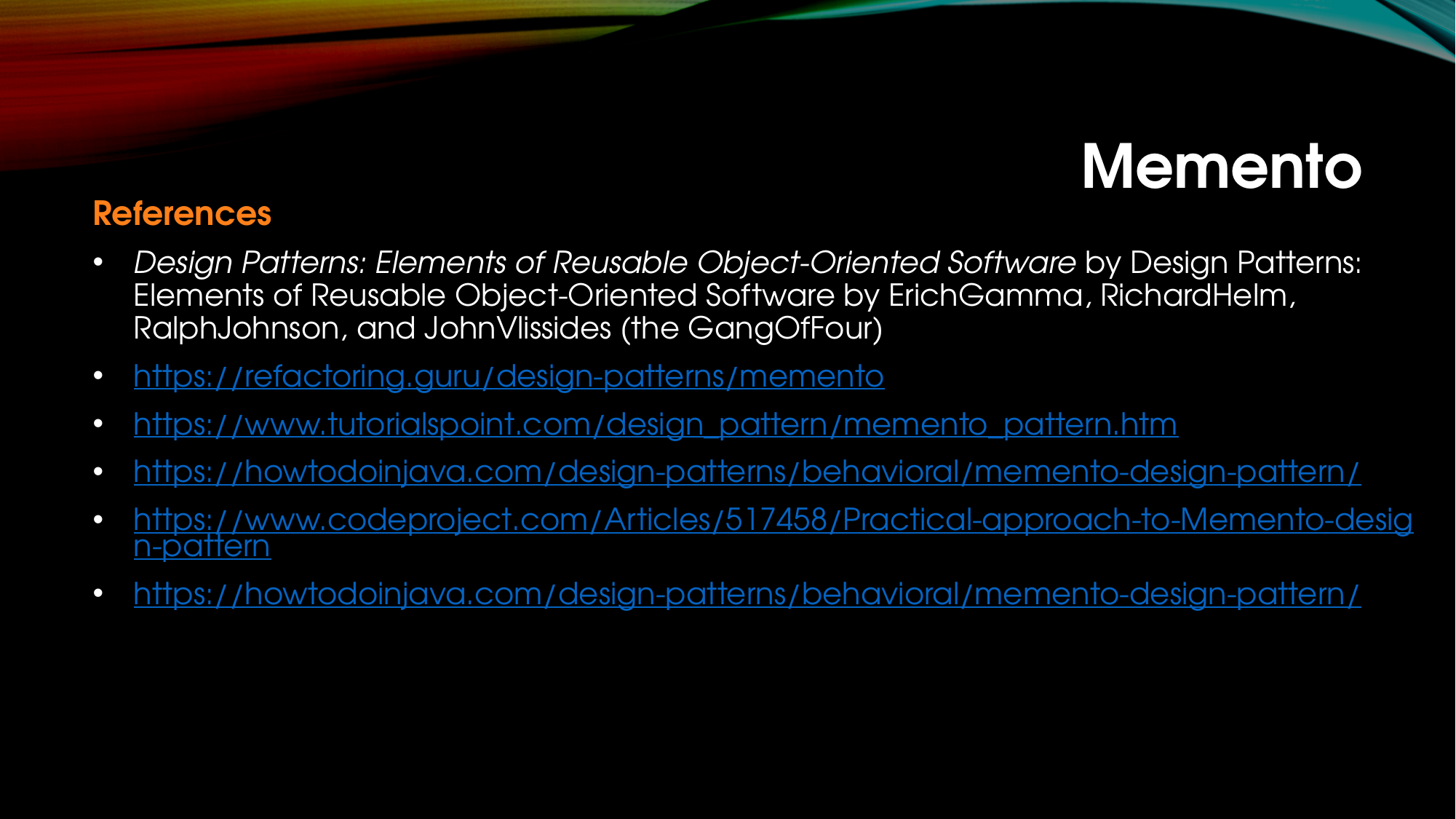

Memento
References
Design Patterns: Elements of Reusable Object-Oriented Software by Design Patterns: Elements of Reusable Object-Oriented Software by ErichGamma, RichardHelm, RalphJohnson, and JohnVlissides (the GangOfFour)
https://refactoring.guru/design-patterns/memento
https://www.tutorialspoint.com/design_pattern/memento_pattern.htm
https://howtodoinjava.com/design-patterns/behavioral/memento-design-pattern/
https://www.codeproject.com/Articles/517458/Practical-approach-to-Memento-design-pattern
https://howtodoinjava.com/design-patterns/behavioral/memento-design-pattern/